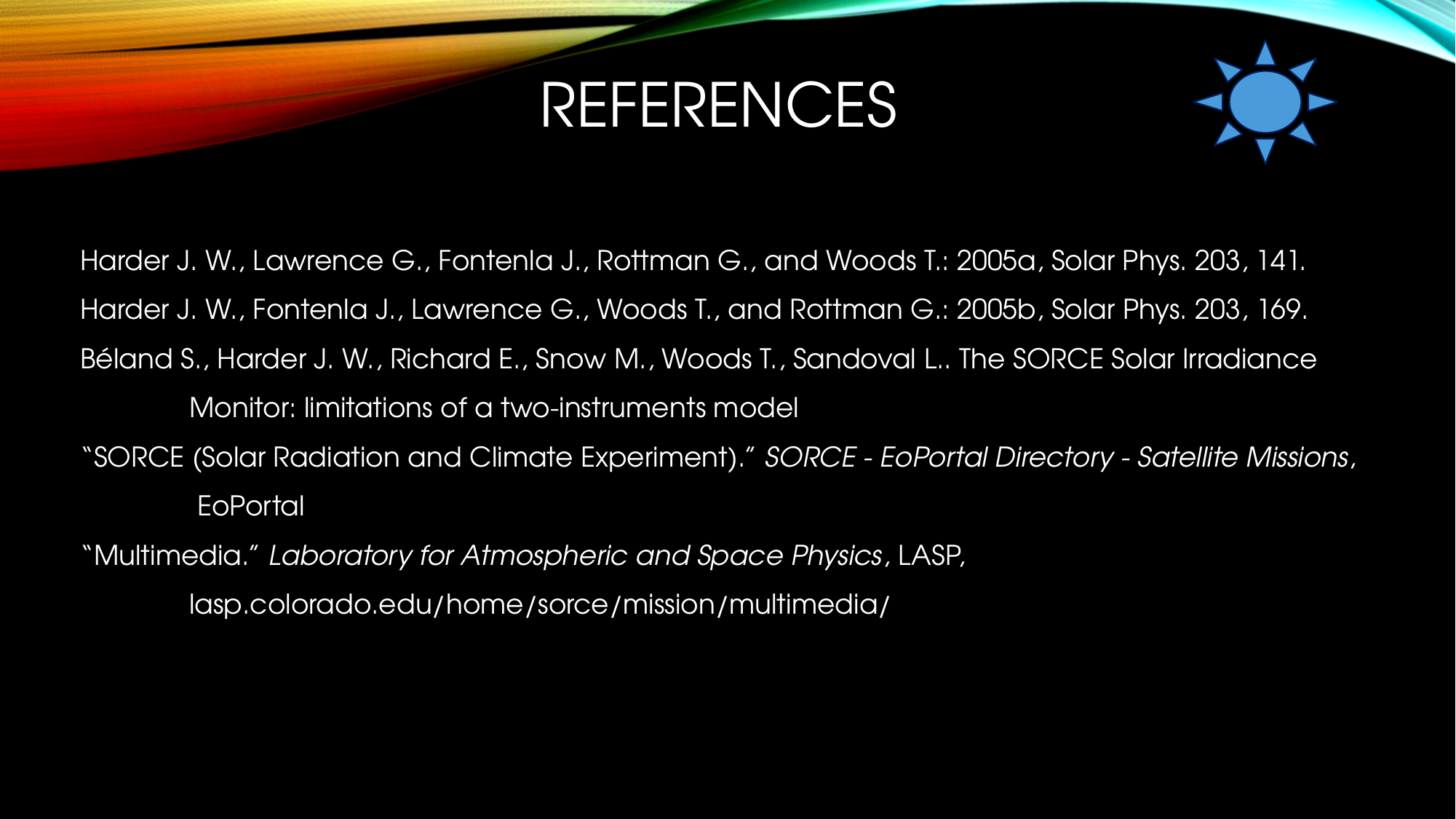

# References
Harder J. W., Lawrence G., Fontenla J., Rottman G., and Woods T.: 2005a, Solar Phys. 203, 141.
Harder J. W., Fontenla J., Lawrence G., Woods T., and Rottman G.: 2005b, Solar Phys. 203, 169.
Béland S., Harder J. W., Richard E., Snow M., Woods T., Sandoval L.. The SORCE Solar Irradiance
	Monitor: limitations of a two-instruments model
“SORCE (Solar Radiation and Climate Experiment).” SORCE - EoPortal Directory - Satellite Missions,
	 EoPortal
“Multimedia.” Laboratory for Atmospheric and Space Physics, LASP,
	lasp.colorado.edu/home/sorce/mission/multimedia/